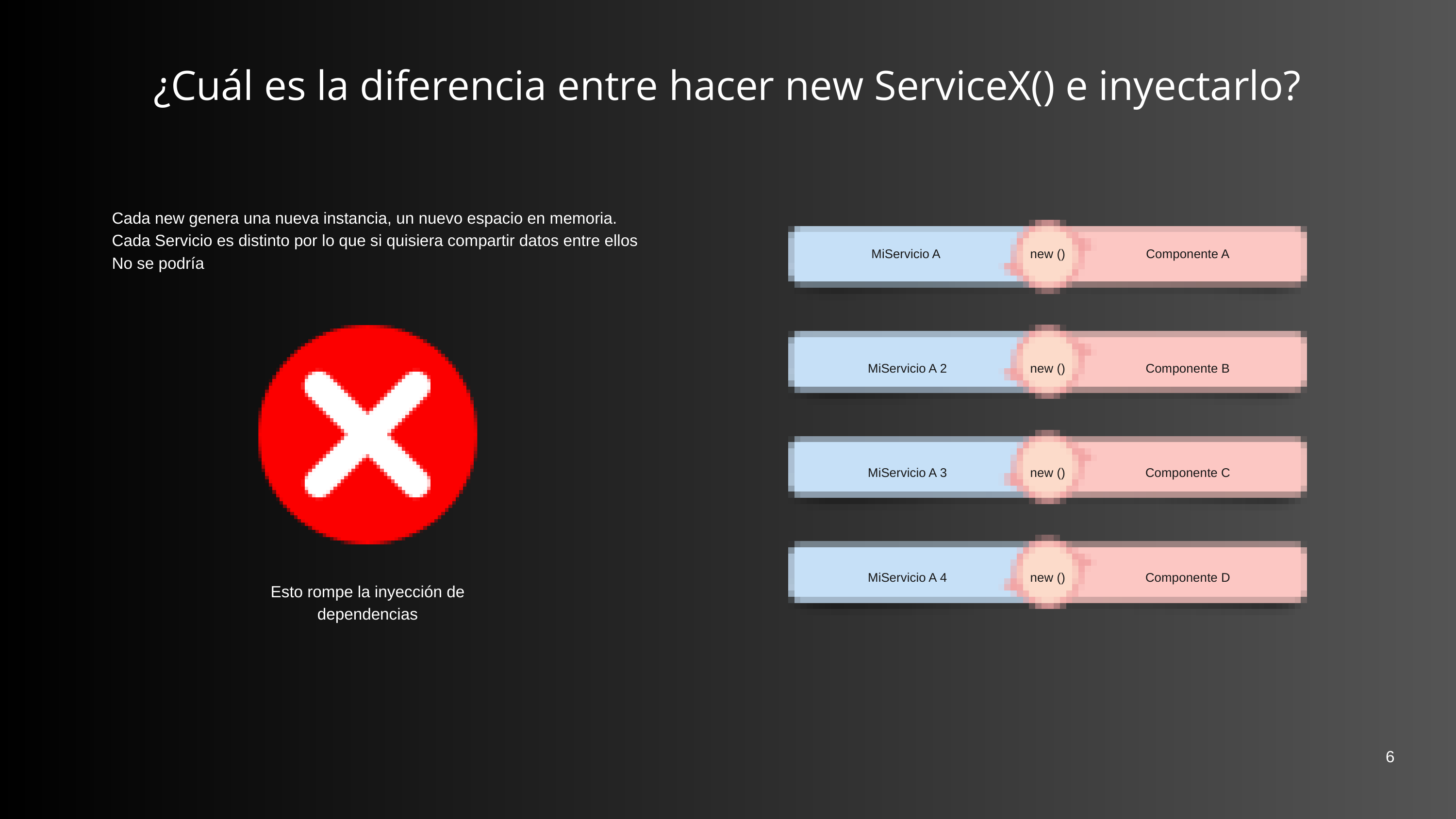

¿Cuál es la diferencia entre hacer new ServiceX() e inyectarlo?
Cada new genera una nueva instancia, un nuevo espacio en memoria.
Cada Servicio es distinto por lo que si quisiera compartir datos entre ellos
No se podría

MiServicio A
new ()
Componente A

MiServicio A 2
new ()
Componente B
MiServicio A 3
new ()
Componente C
MiServicio A 4
new ()
Componente D
Esto rompe la inyección de dependencias
6